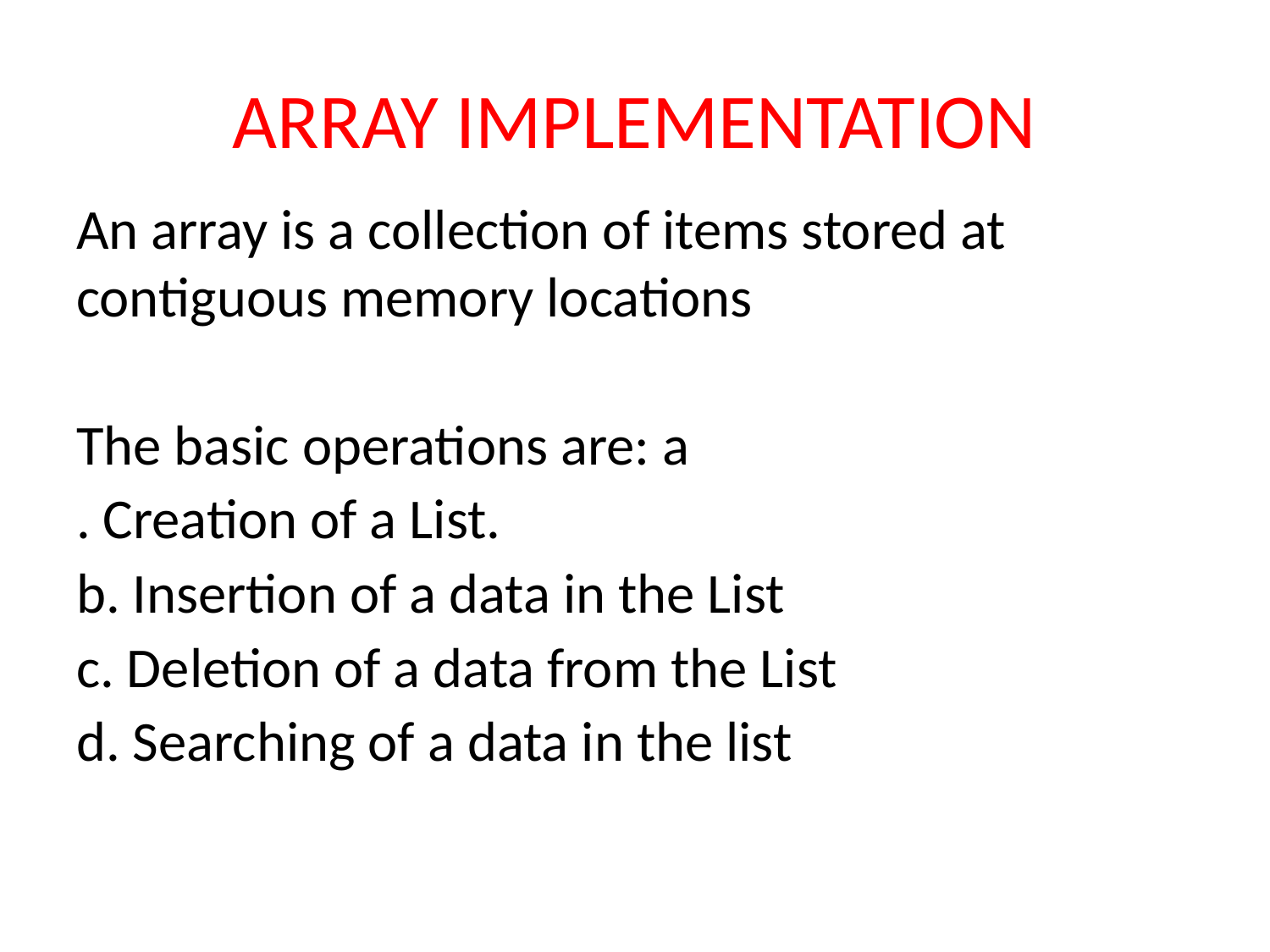

# ARRAY IMPLEMENTATION
An array is a collection of items stored at contiguous memory locations

The basic operations are: a
. Creation of a List.
b. Insertion of a data in the List
c. Deletion of a data from the List
d. Searching of a data in the list